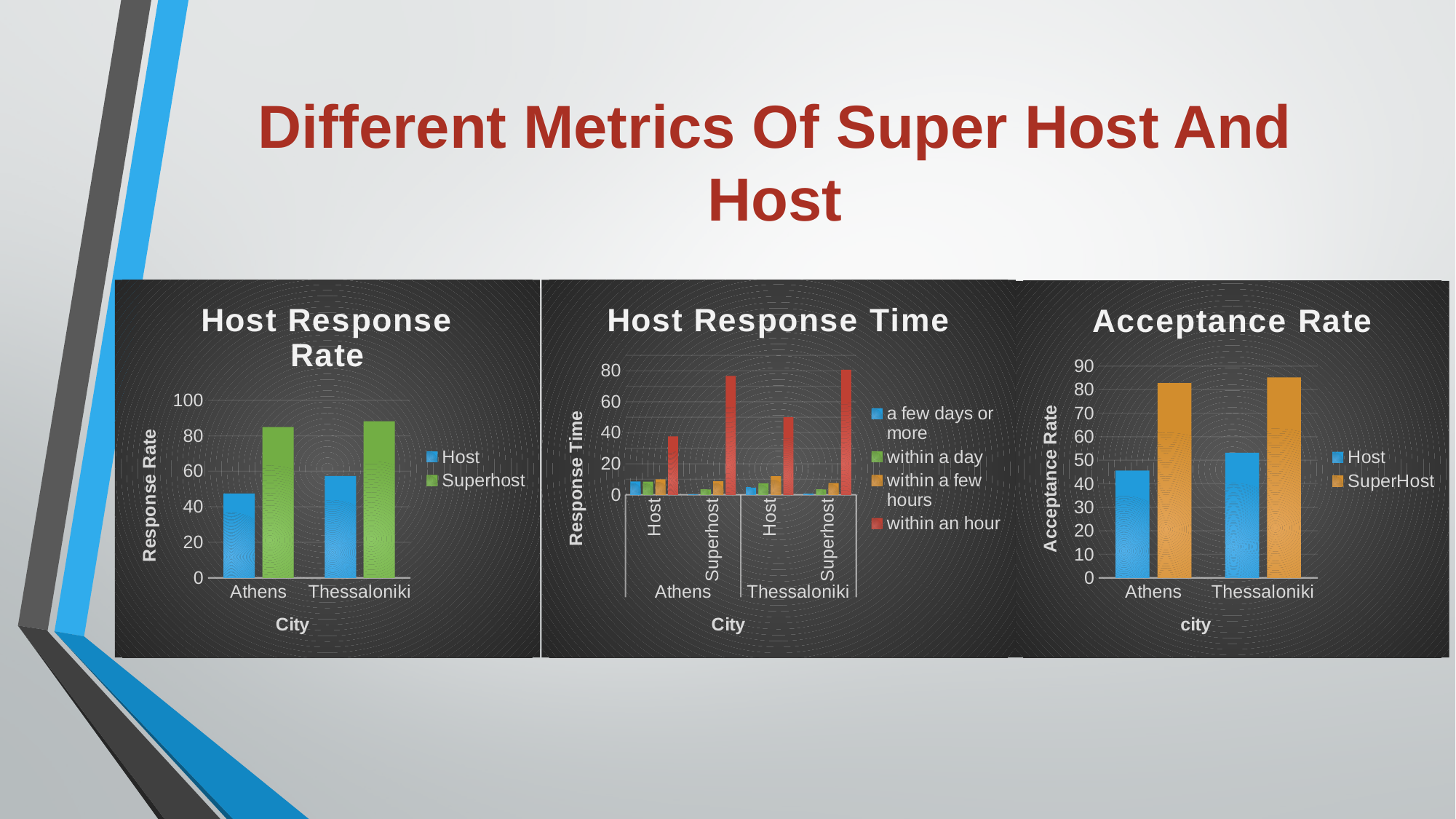

# Different Metrics Of Super Host And Host

### Chart: Host Response Rate

| Category | Host | Superhost |
|---|---|---|
| Athens | 47.5 | 84.9 |
| Thessaloniki | 57.3 | 88.2 |

### Chart: Host Response Time

| Category | a few days or more | within a day | within a few hours | within an hour |
|---|---|---|---|---|
| Host | 8.5 | 8.4 | 9.9 | 37.7 |
| Superhost | 0.2 | 3.4 | 8.6 | 76.7 |
| Host | 4.5 | 7.2 | 11.9 | 50.0 |
| Superhost | 0.7 | 3.4 | 7.5 | 80.6 |

### Chart: Acceptance Rate

| Category | Host | SuperHost |
|---|---|---|
| Athens | 45.590142671854736 | 82.83062645011601 |
| Thessaloniki | 53.178484107579465 | 85.20499108734403 |